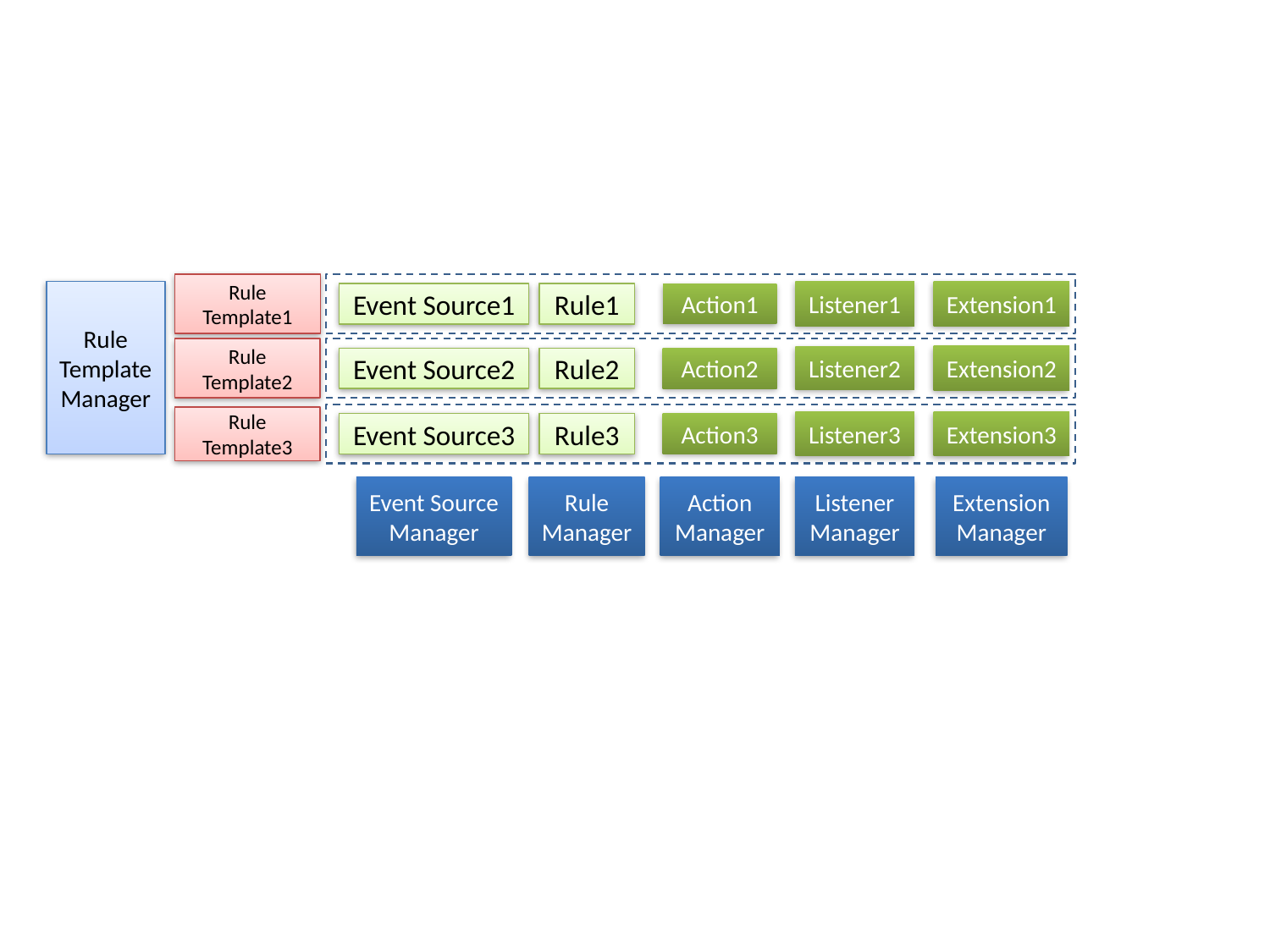

Rule
Template1

Rule
Template Manager
Listener1
Extension1
Event Source1
Rule1
Action1

Rule
Template2
Extension2
Listener2
Event Source2
Rule2
Action2

Rule
Template3
Listener3
Extension3
Event Source3
Rule3
Action3
Event Source Manager
Rule Manager
Action Manager
Listener Manager
Extension Manager